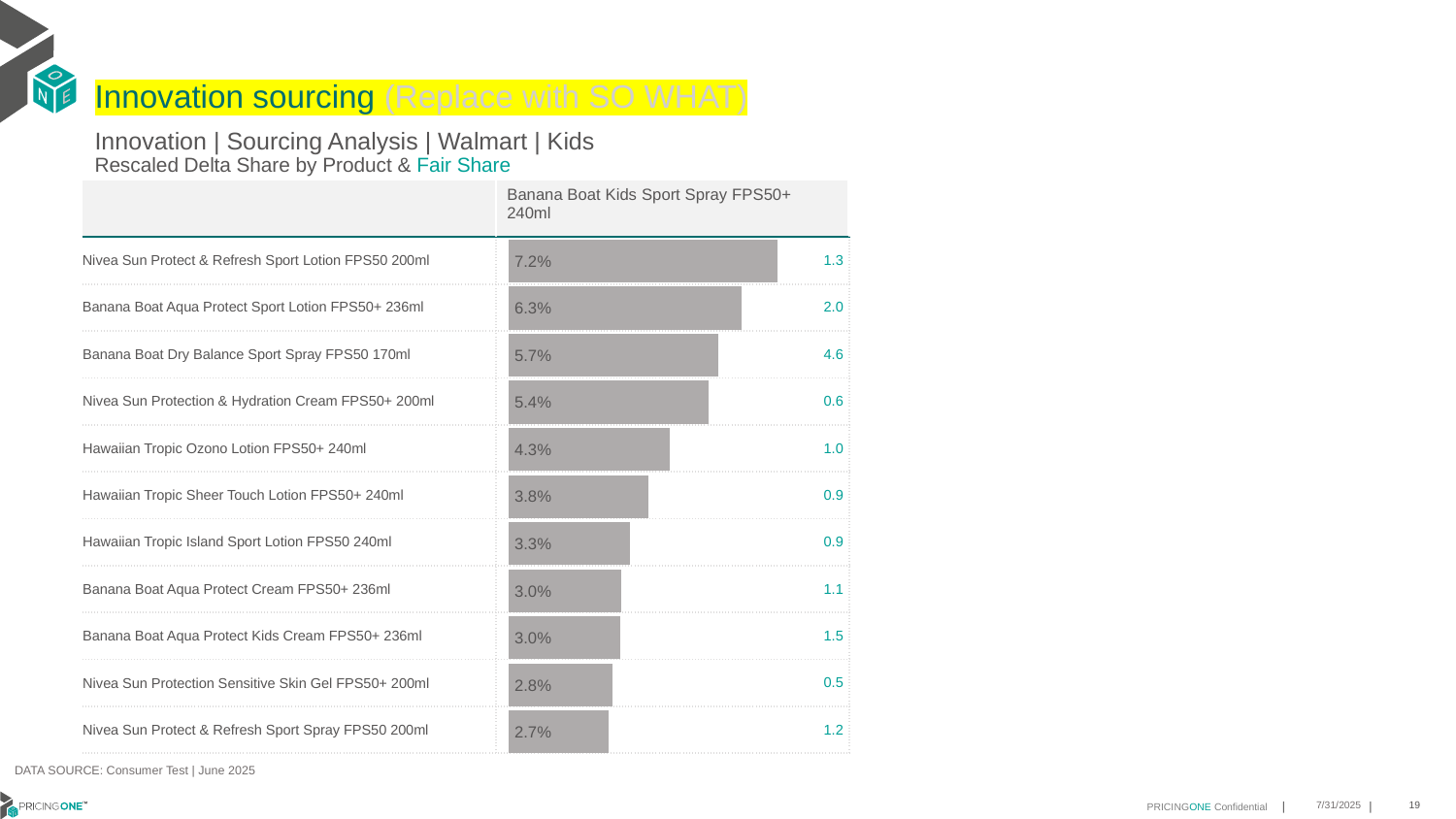

# Innovation sourcing (Replace with SO WHAT)
Innovation | Sourcing Analysis | Walmart | Kids
Rescaled Delta Share by Product & Fair Share
|  | Banana Boat Kids Sport Spray FPS50+ 240ml |
| --- | --- |
| Nivea Sun Protect & Refresh Sport Lotion FPS50 200ml | 1.3 |
| Banana Boat Aqua Protect Sport Lotion FPS50+ 236ml | 2.0 |
| Banana Boat Dry Balance Sport Spray FPS50 170ml | 4.6 |
| Nivea Sun Protection & Hydration Cream FPS50+ 200ml | 0.6 |
| Hawaiian Tropic Ozono Lotion FPS50+ 240ml | 1.0 |
| Hawaiian Tropic Sheer Touch Lotion FPS50+ 240ml | 0.9 |
| Hawaiian Tropic Island Sport Lotion FPS50 240ml | 0.9 |
| Banana Boat Aqua Protect Cream FPS50+ 236ml | 1.1 |
| Banana Boat Aqua Protect Kids Cream FPS50+ 236ml | 1.5 |
| Nivea Sun Protection Sensitive Skin Gel FPS50+ 200ml | 0.5 |
| Nivea Sun Protect & Refresh Sport Spray FPS50 200ml | 1.2 |

### Chart

| Category | Banana Boat Kids Sport Spray FPS50+ 240ml |
|---|---|
| Nivea Sun Protect & Refresh Sport Lotion FPS50 200ml | 0.07244149525890899 |
| Banana Boat Aqua Protect Sport Lotion FPS50+ 236ml | 0.06278928752017372 |
| Banana Boat Dry Balance Sport Spray FPS50 170ml | 0.05664380788051425 |
| Nivea Sun Protection & Hydration Cream FPS50+ 200ml | 0.05392724674913904 |
| Hawaiian Tropic Ozono Lotion FPS50+ 240ml | 0.04338257247325799 |
| Hawaiian Tropic Sheer Touch Lotion FPS50+ 240ml | 0.03760582715415858 |
| Hawaiian Tropic Island Sport Lotion FPS50 240ml | 0.03260553213774226 |
| Banana Boat Aqua Protect Cream FPS50+ 236ml | 0.03028413865042513 |
| Banana Boat Aqua Protect Kids Cream FPS50+ 236ml | 0.030051898510502634 |
| Nivea Sun Protection Sensitive Skin Gel FPS50+ 200ml | 0.028070805129154282 |
| Nivea Sun Protect & Refresh Sport Spray FPS50 200ml | 0.026847338685133407 |
DATA SOURCE: Consumer Test | June 2025

7/31/2025
19